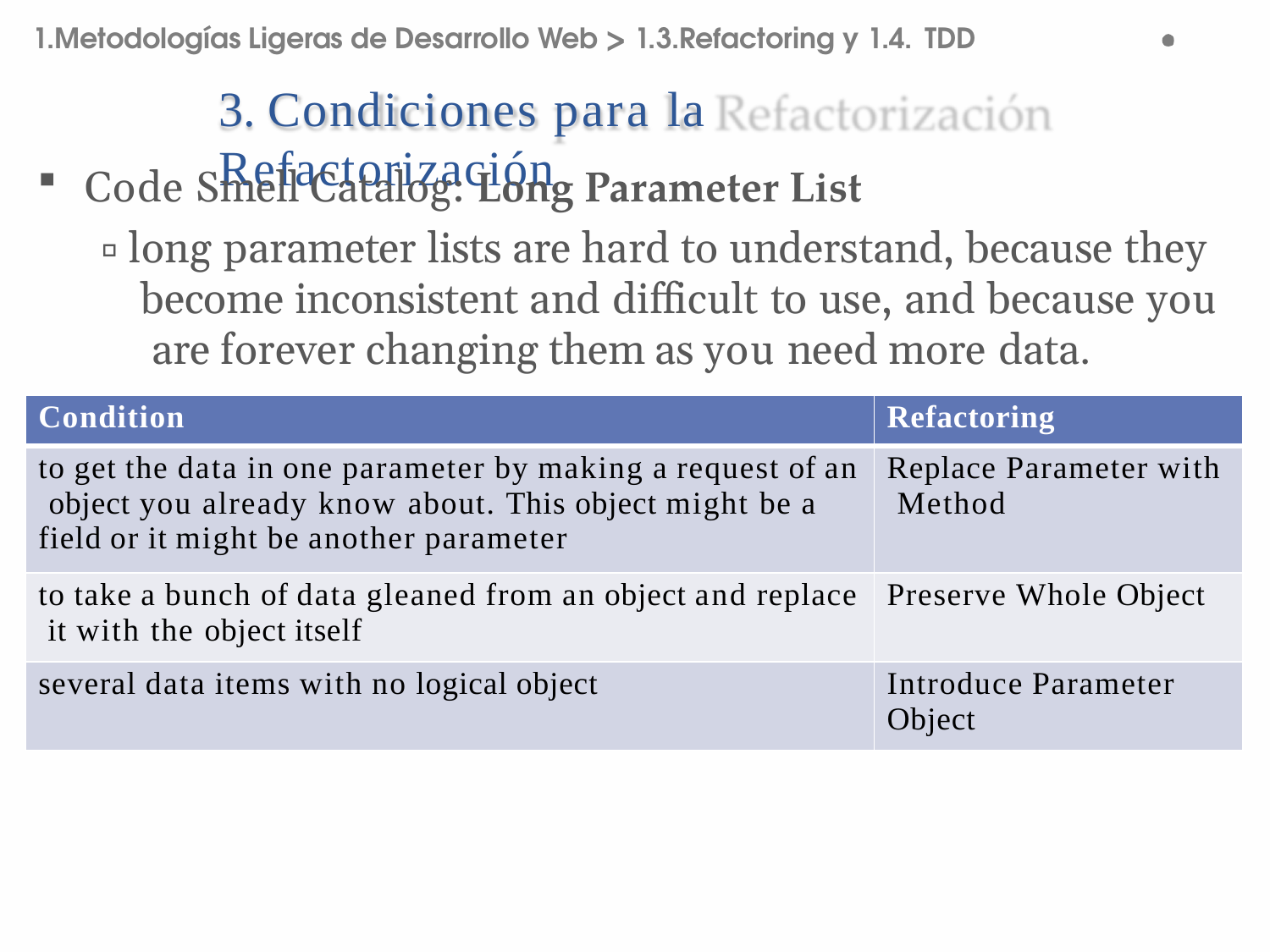

1.Metodologías Ligeras de Desarrollo Web > 1.3.Refactoring y 1.4. TDD

# 3. Condiciones para la Refactorización
Code Smell Catalog: Long Parameter List
▫ long parameter lists are hard to understand, because they  become inconsistent and difficult to use, and because you  are forever changing them as you need more data.
| Condition | Refactoring |
| --- | --- |
| to get the data in one parameter by making a request of an object you already know about. This object might be a field or it might be another parameter | Replace Parameter with Method |
| to take a bunch of data gleaned from an object and replace it with the object itself | Preserve Whole Object |
| several data items with no logical object | Introduce Parameter Object |